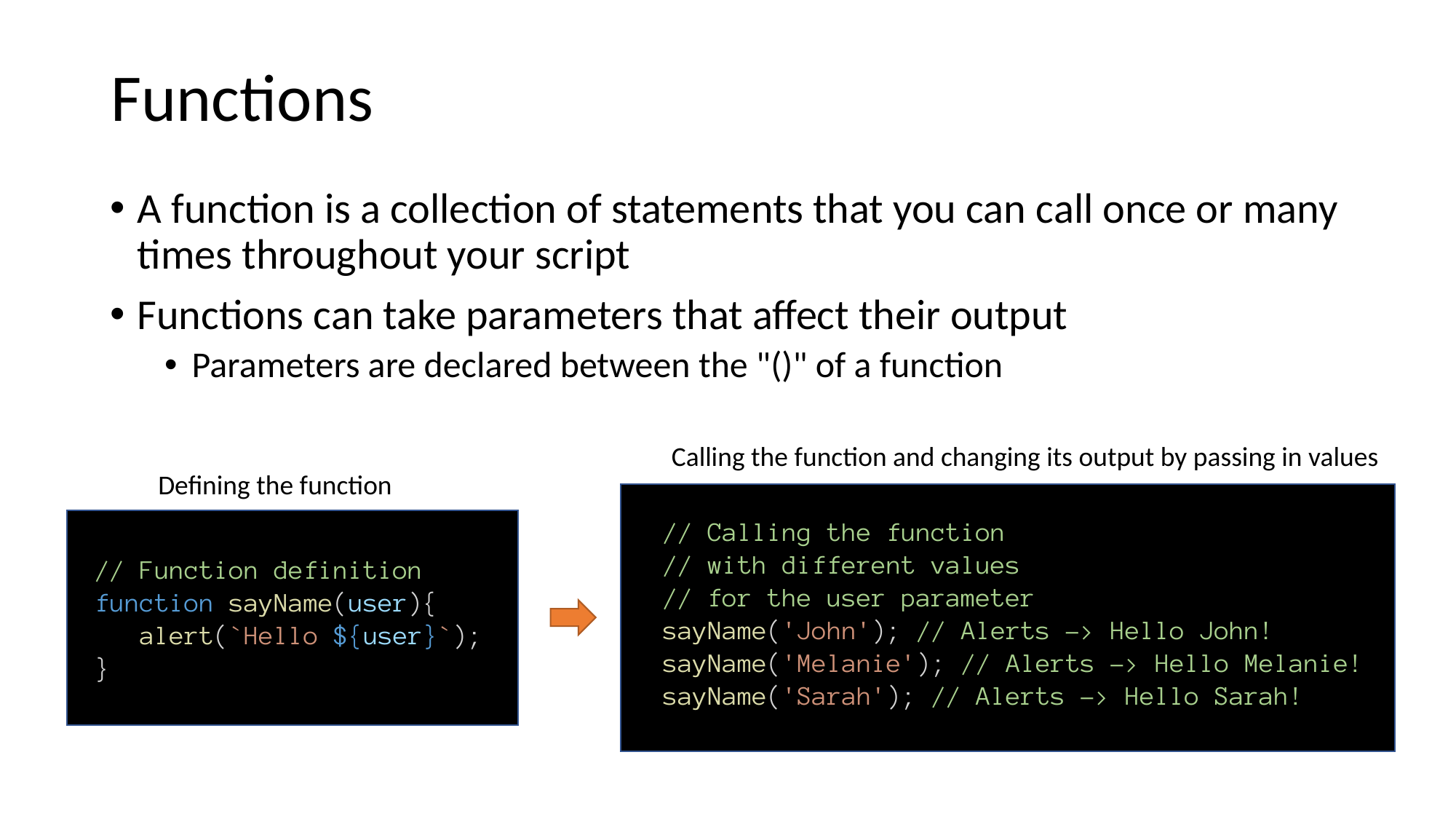

# Functions
A function is a collection of statements that you can call once or many times throughout your script
Functions can take parameters that affect their output
Parameters are declared between the "()" of a function
Calling the function and changing its output by passing in values
Defining the function

// Calling the function
// with different values
// for the user parameter
sayName('John'); // Alerts -> Hello John!
sayName('Melanie'); // Alerts -> Hello Melanie!
sayName('Sarah'); // Alerts -> Hello Sarah!

// Function definition
function sayName(user){
   alert(`Hello ${user}`);
}